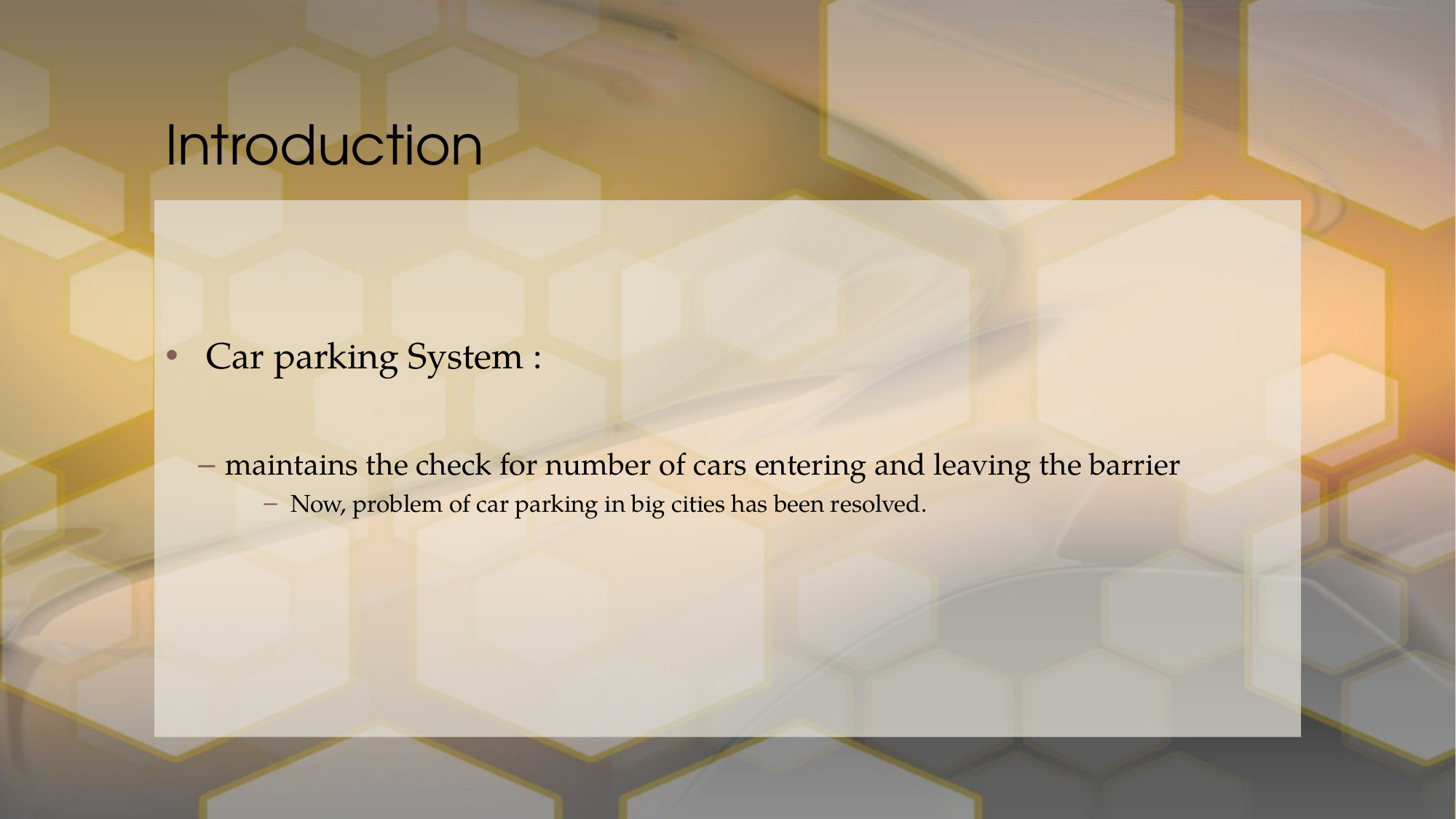

# Introduction

Car parking System :

maintains the check for number of cars entering and leaving the barrier
Now, problem of car parking in big cities has been resolved.